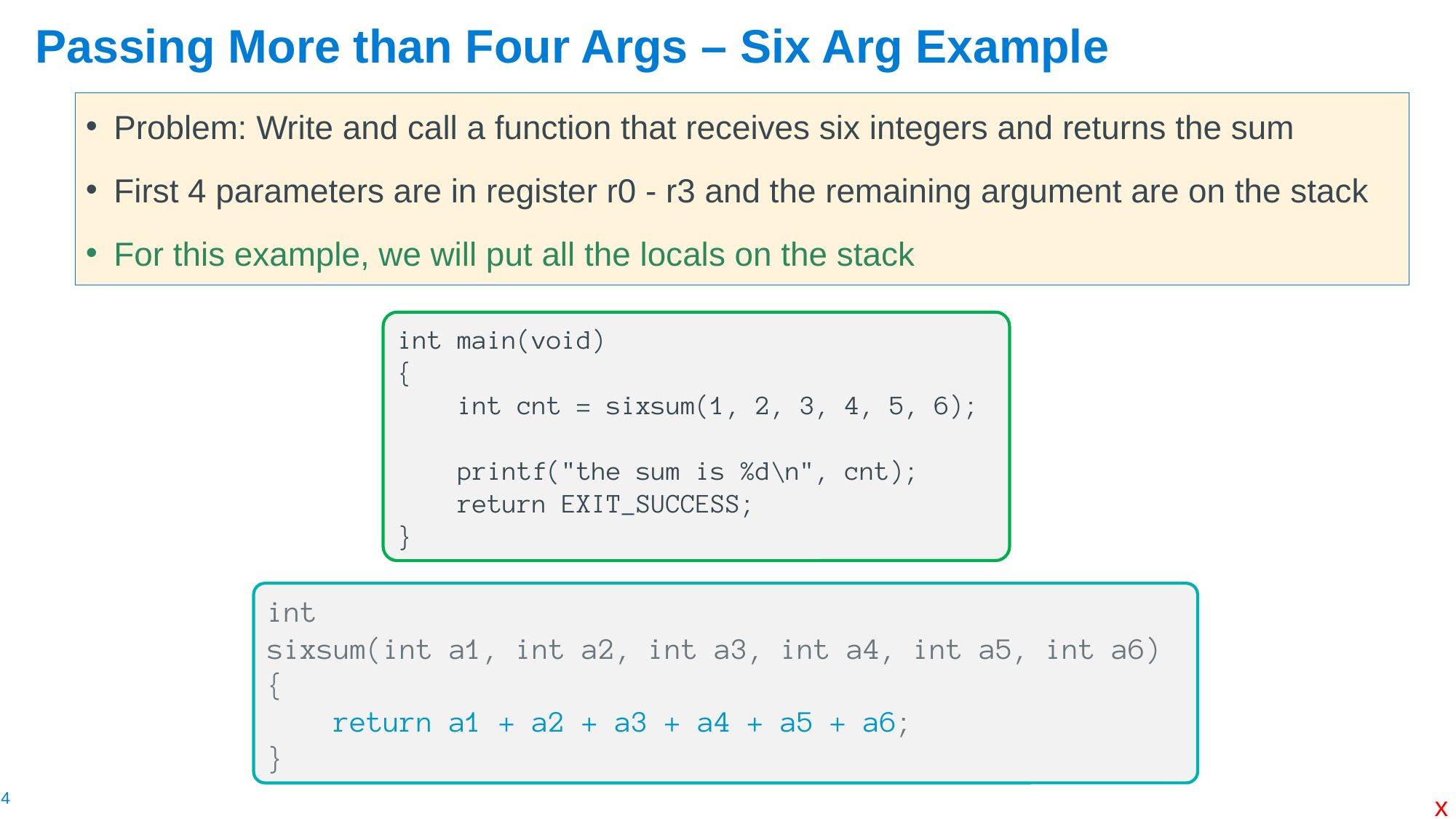

# Passing More than Four Args – Six Arg Example
Problem: Write and call a function that receives six integers and returns the sum
First 4 parameters are in register r0 - r3 and the remaining argument are on the stack
For this example, we will put all the locals on the stack
int main(void)
{
    int cnt = sixsum(1, 2, 3, 4, 5, 6);

    printf("the sum is %d\n", cnt);
    return EXIT_SUCCESS;
}
int
sixsum(int a1, int a2, int a3, int a4, int a5, int a6)
{
    return a1 + a2 + a3 + a4 + a5 + a6;
}
x